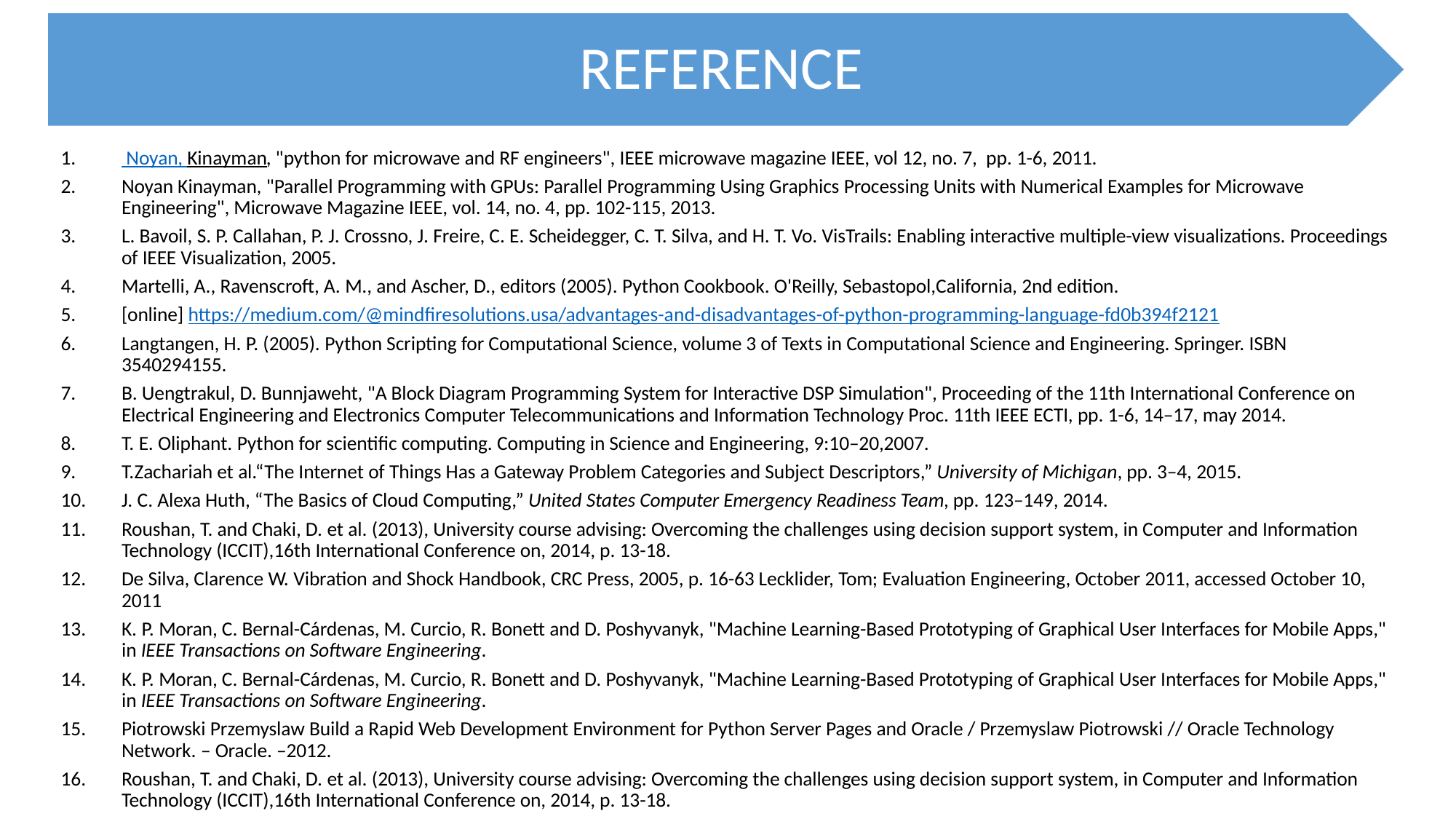

REFERENCE
 Noyan, Kinayman, "python for microwave and RF engineers", IEEE microwave magazine IEEE, vol 12, no. 7,  pp. 1-6, 2011.
Noyan Kinayman, "Parallel Programming with GPUs: Parallel Programming Using Graphics Processing Units with Numerical Examples for Microwave Engineering", Microwave Magazine IEEE, vol. 14, no. 4, pp. 102-115, 2013.
L. Bavoil, S. P. Callahan, P. J. Crossno, J. Freire, C. E. Scheidegger, C. T. Silva, and H. T. Vo. VisTrails: Enabling interactive multiple-view visualizations. Proceedings of IEEE Visualization, 2005.
Martelli, A., Ravenscroft, A. M., and Ascher, D., editors (2005). Python Cookbook. O'Reilly, Sebastopol,California, 2nd edition.
[online] https://medium.com/@mindfiresolutions.usa/advantages-and-disadvantages-of-python-programming-language-fd0b394f2121
Langtangen, H. P. (2005). Python Scripting for Computational Science, volume 3 of Texts in Computational Science and Engineering. Springer. ISBN 3540294155.
B. Uengtrakul, D. Bunnjaweht, "A Block Diagram Programming System for Interactive DSP Simulation", Proceeding of the 11th International Conference on Electrical Engineering and Electronics Computer Telecommunications and Information Technology Proc. 11th IEEE ECTI, pp. 1-6, 14–17, may 2014.
T. E. Oliphant. Python for scientific computing. Computing in Science and Engineering, 9:10–20,2007.
T.Zachariah et al.“The Internet of Things Has a Gateway Problem Categories and Subject Descriptors,” University of Michigan, pp. 3–4, 2015.
J. C. Alexa Huth, “The Basics of Cloud Computing,” United States Computer Emergency Readiness Team, pp. 123–149, 2014.
Roushan, T. and Chaki, D. et al. (2013), University course advising: Overcoming the challenges using decision support system, in Computer and Information Technology (ICCIT),16th International Conference on, 2014, p. 13-18.
De Silva, Clarence W. Vibration and Shock Handbook, CRC Press, 2005, p. 16-63 Lecklider, Tom; Evaluation Engineering, October 2011, accessed October 10, 2011
K. P. Moran, C. Bernal-Cárdenas, M. Curcio, R. Bonett and D. Poshyvanyk, "Machine Learning-Based Prototyping of Graphical User Interfaces for Mobile Apps," in IEEE Transactions on Software Engineering.
K. P. Moran, C. Bernal-Cárdenas, M. Curcio, R. Bonett and D. Poshyvanyk, "Machine Learning-Based Prototyping of Graphical User Interfaces for Mobile Apps," in IEEE Transactions on Software Engineering.
Piotrowski Przemyslaw Build a Rapid Web Development Environment for Python Server Pages and Oracle / Przemyslaw Piotrowski // Oracle Technology Network. – Oracle. –2012.
Roushan, T. and Chaki, D. et al. (2013), University course advising: Overcoming the challenges using decision support system, in Computer and Information Technology (ICCIT),16th International Conference on, 2014, p. 13-18.